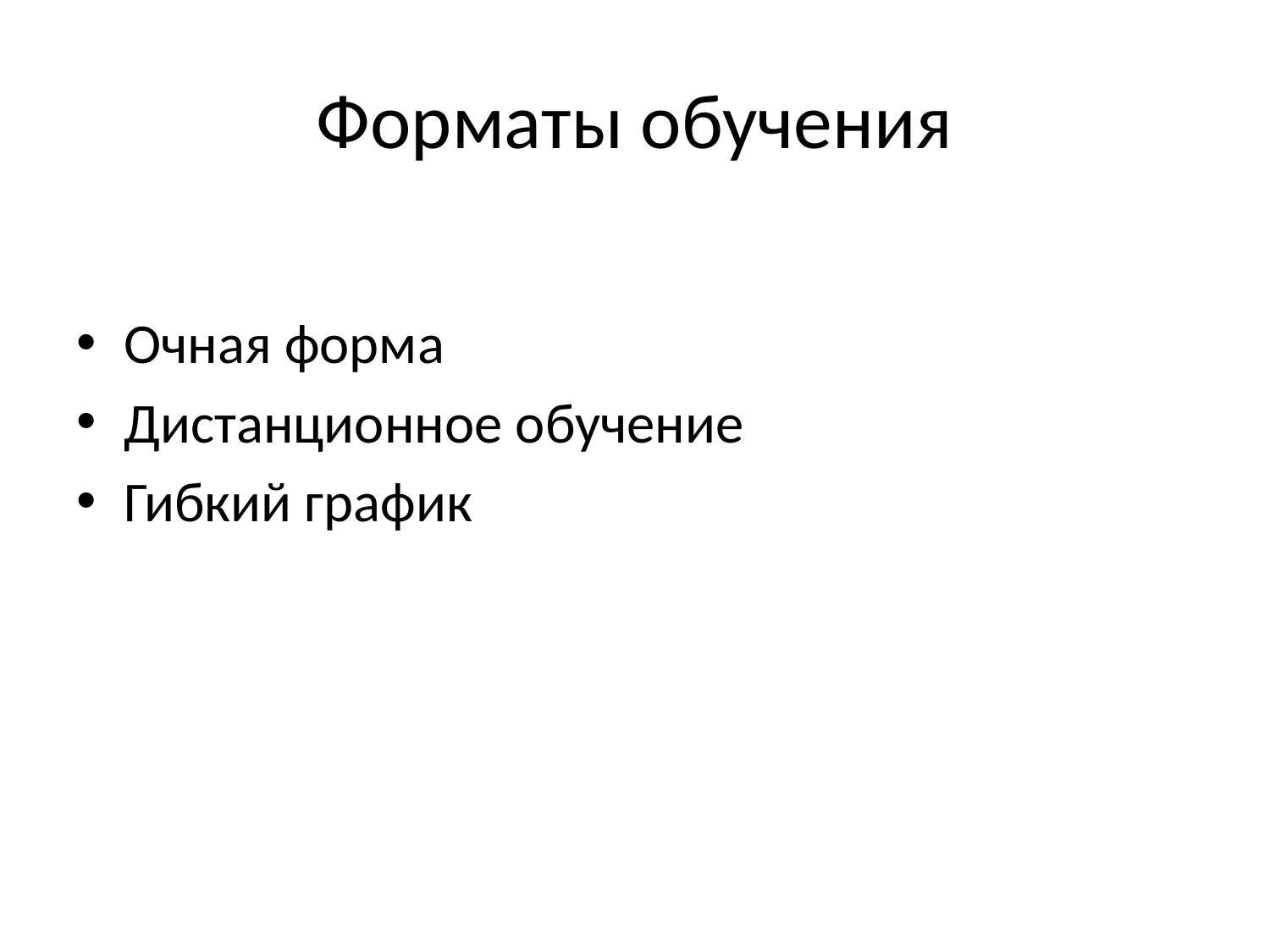

# Форматы обучения

Очная форма
Дистанционное обучение
Гибкий график